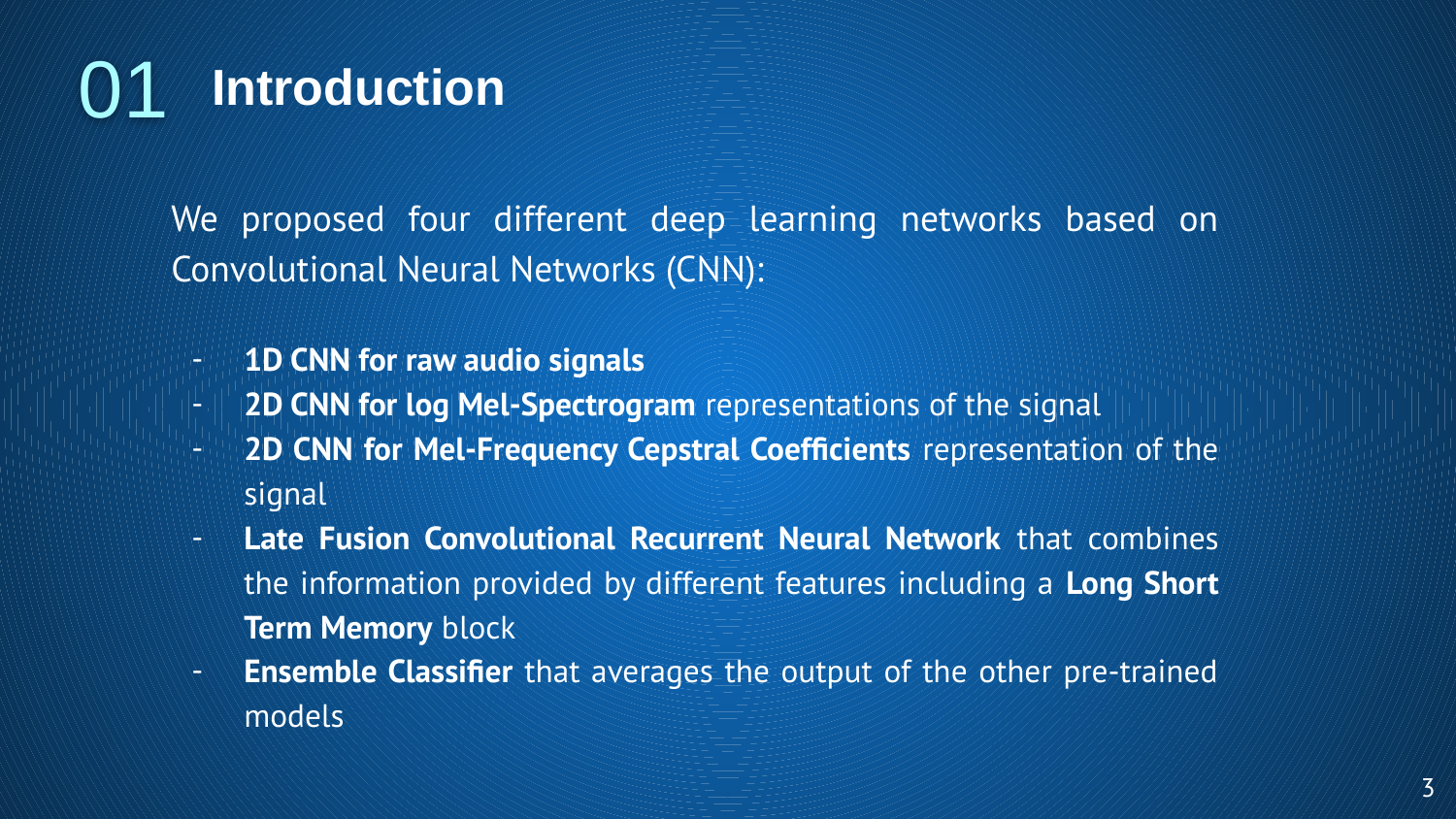

01
# Introduction
We proposed four different deep learning networks based on Convolutional Neural Networks (CNN):

1D CNN for raw audio signals
2D CNN for log Mel-Spectrogram representations of the signal
2D CNN for Mel-Frequency Cepstral Coefficients representation of the signal
Late Fusion Convolutional Recurrent Neural Network that combines the information provided by different features including a Long Short Term Memory block
Ensemble Classifier that averages the output of the other pre-trained models

3